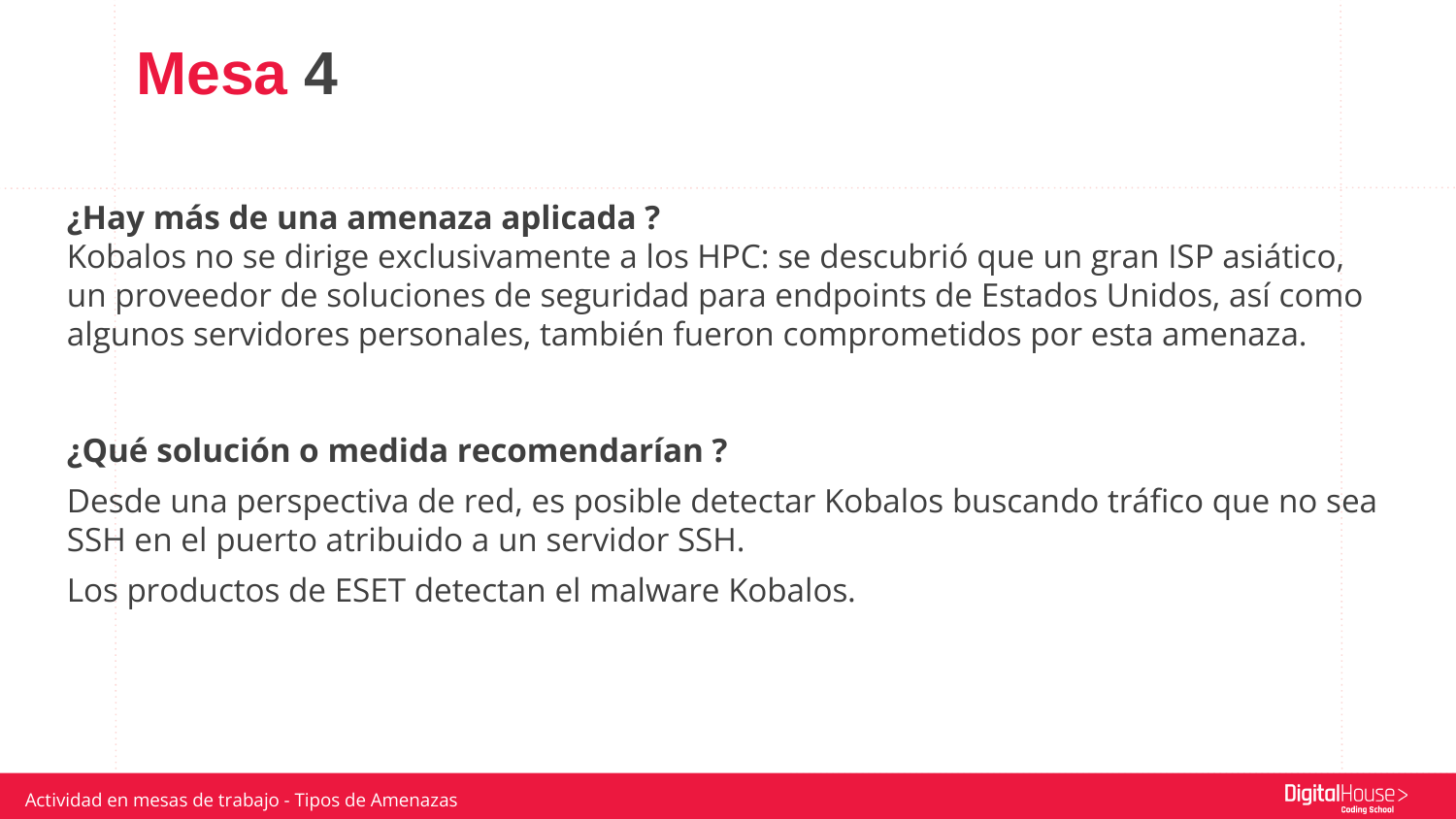

Mesa 4
¿Hay más de una amenaza aplicada ?
Kobalos no se dirige exclusivamente a los HPC: se descubrió que un gran ISP asiático, un proveedor de soluciones de seguridad para endpoints de Estados Unidos, así como algunos servidores personales, también fueron comprometidos por esta amenaza.

¿Qué solución o medida recomendarían ?
Desde una perspectiva de red, es posible detectar Kobalos buscando tráfico que no sea SSH en el puerto atribuido a un servidor SSH.
Los productos de ESET detectan el malware Kobalos.